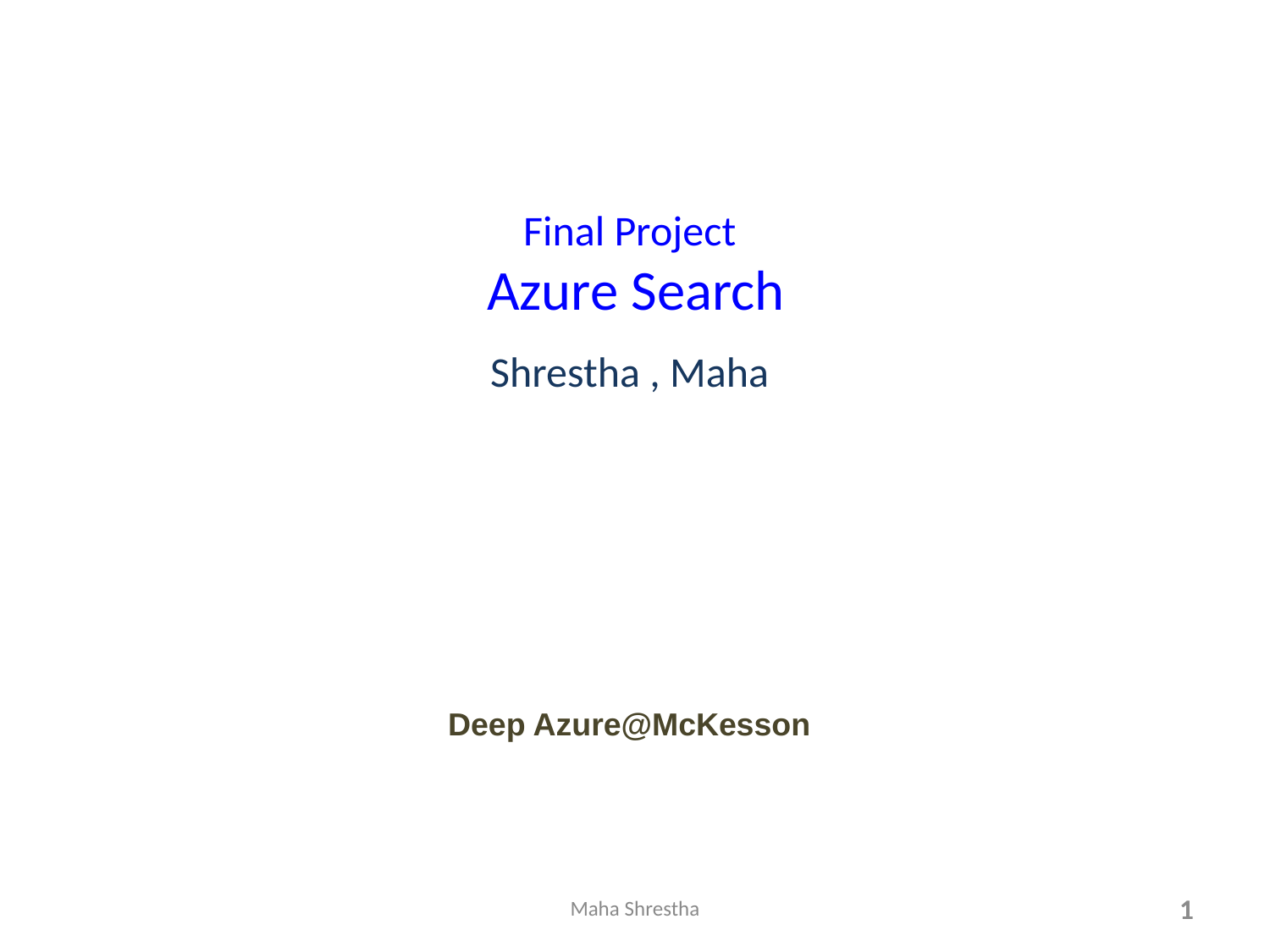

# Final Project Azure Search
Shrestha , Maha

Deep Azure@McKesson

Maha Shrestha
1